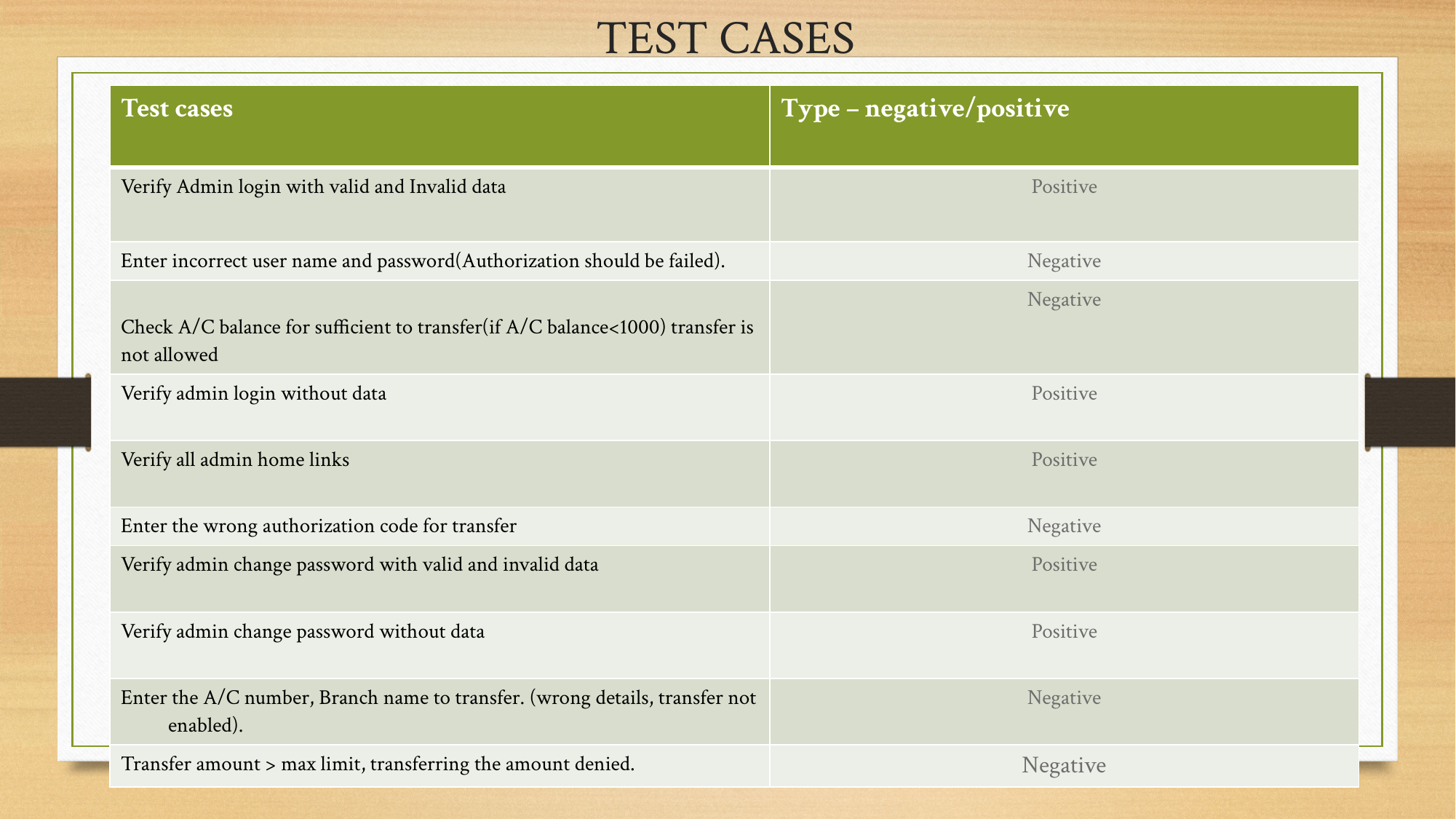

# TEST CASES
| Test cases | Type – negative/positive |
| --- | --- |
| Verify Admin login with valid and Invalid data | Positive |
| Enter incorrect user name and password(Authorization should be failed). | Negative |
| Check A/C balance for sufficient to transfer(if A/C balance<1000) transfer is not allowed | Negative |
| Verify admin login without data | Positive |
| Verify all admin home links | Positive |
| Enter the wrong authorization code for transfer | Negative |
| Verify admin change password with valid and invalid data | Positive |
| Verify admin change password without data | Positive |
| Enter the A/C number, Branch name to transfer. (wrong details, transfer not enabled). | Negative |
| Transfer amount > max limit, transferring the amount denied. | Negative |